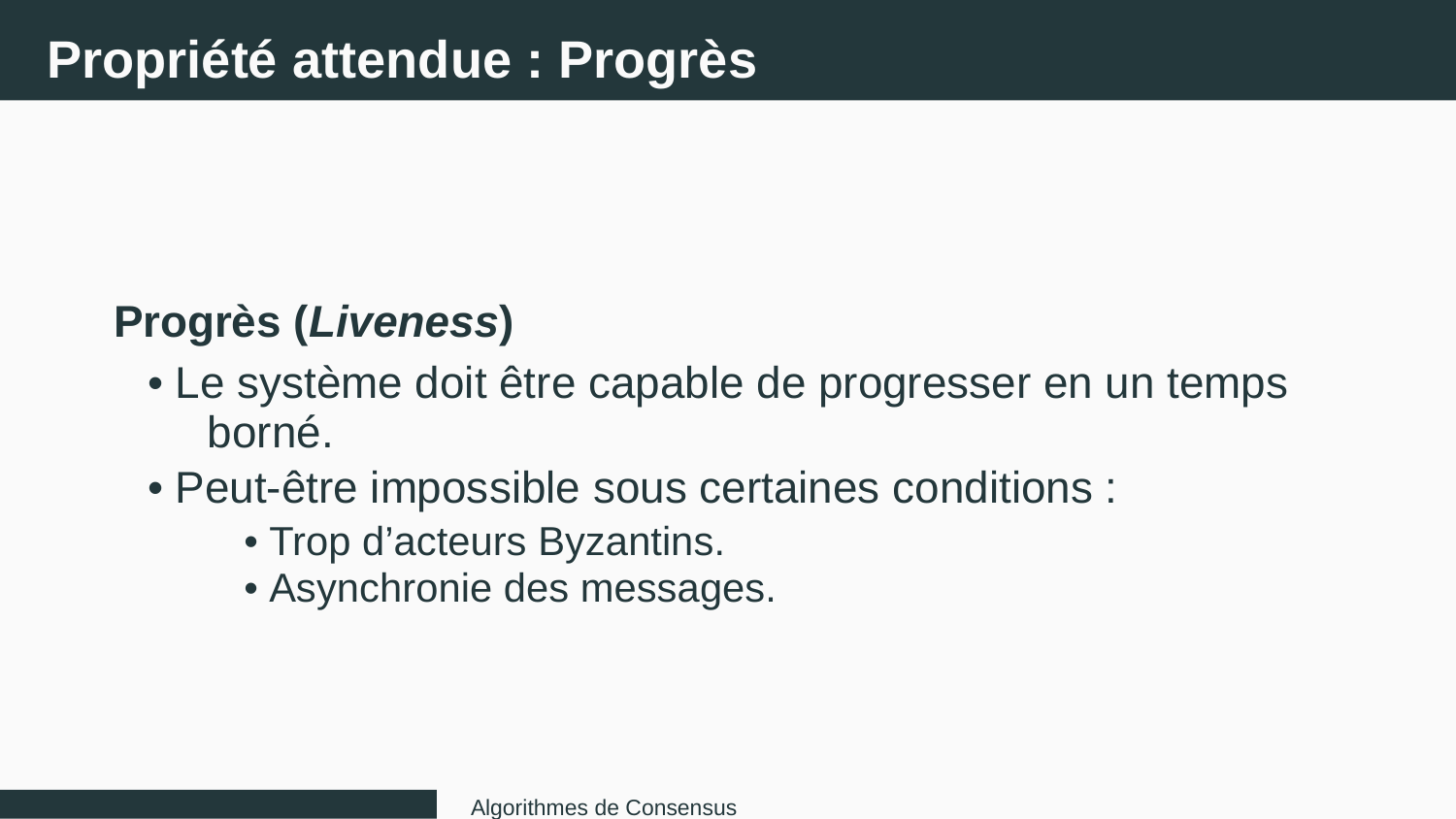

Propriété attendue : Progrès
Progrès (Liveness)
• Le système doit être capable de progresser en un temps
borné.
• Peut-être impossible sous certaines conditions :
• Trop d’acteurs Byzantins.
• Asynchronie des messages.

Algorithmes de Consensus